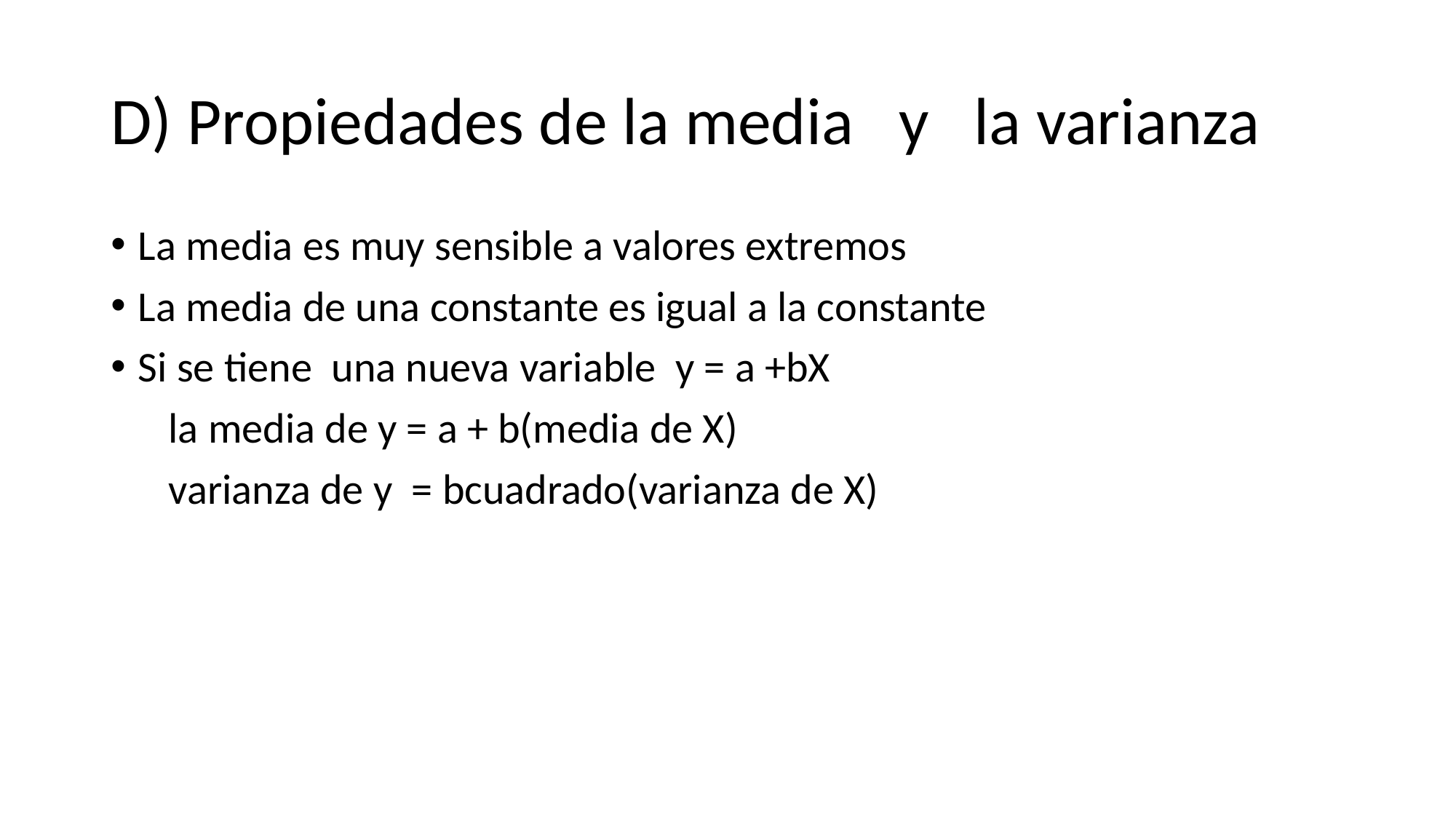

# D) Propiedades de la media   y   la varianza
La media es muy sensible a valores extremos
La media de una constante es igual a la constante
Si se tiene  una nueva variable  y = a +bX
      la media de y = a + b(media de X)
      varianza de y  = bcuadrado(varianza de X)